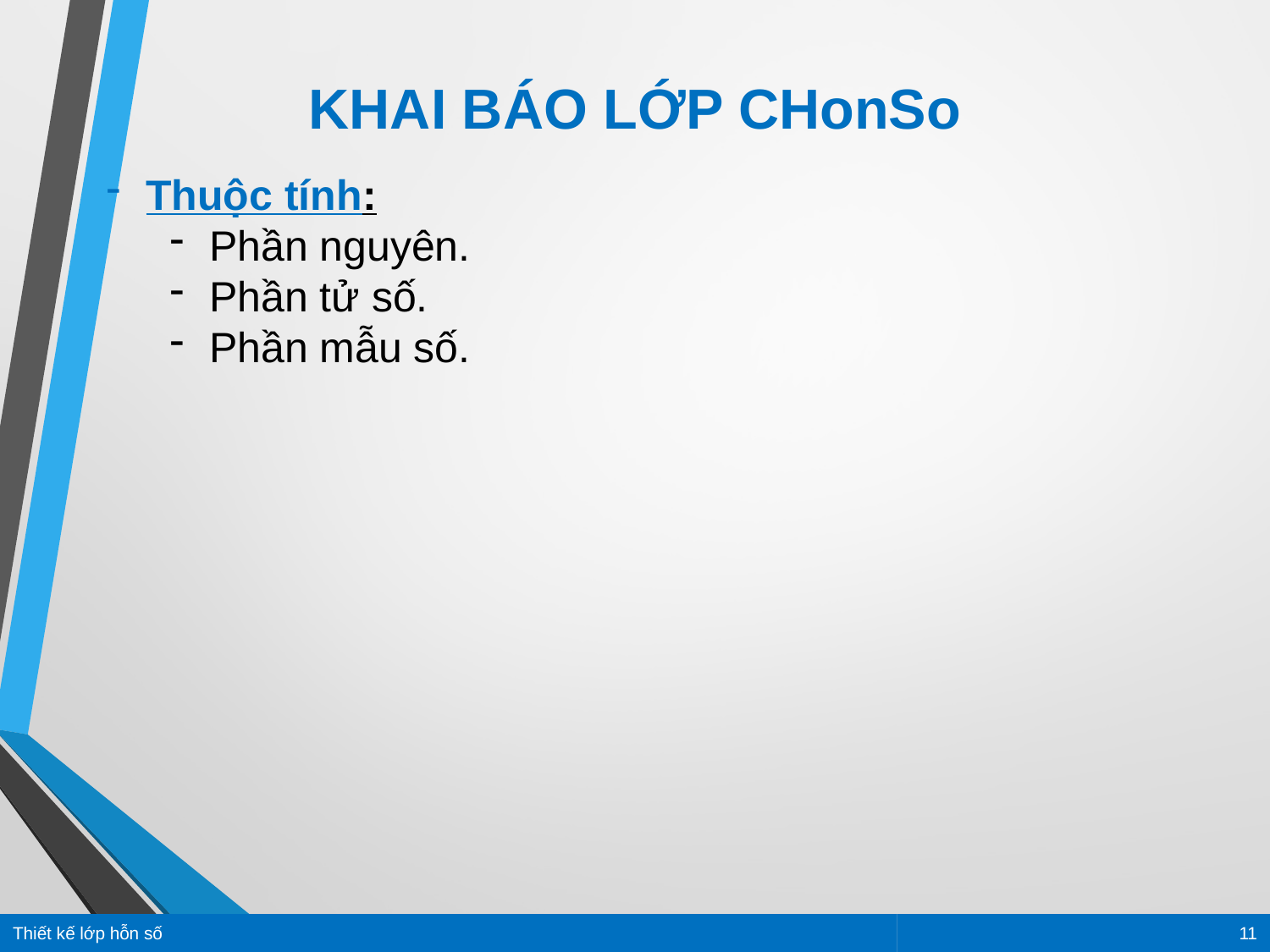

KHAI BÁO LỚP CHonSo
Thuộc tính:
Phần nguyên.
Phần tử số.
Phần mẫu số.
Thiết kế lớp hỗn số
11